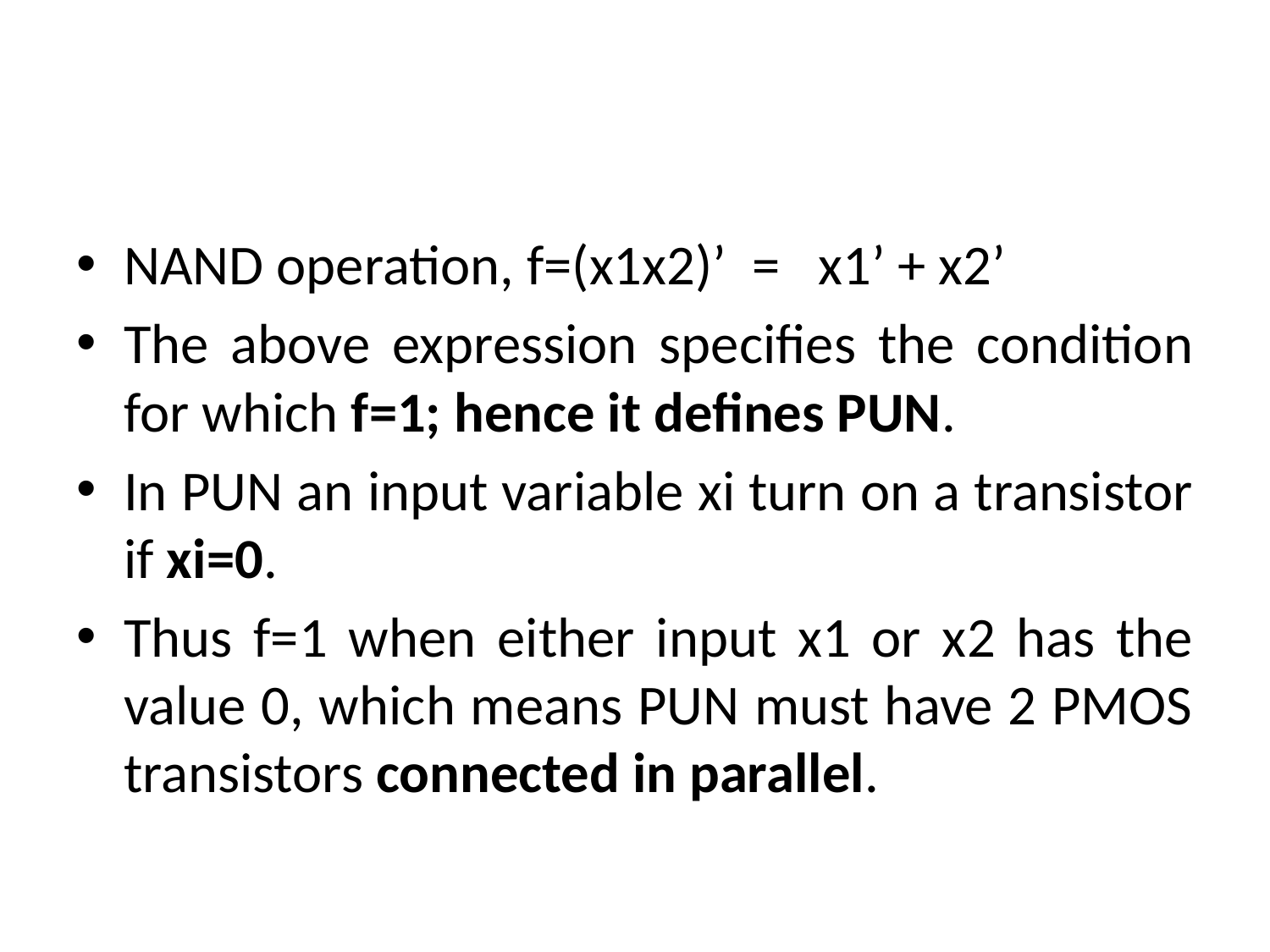

NAND operation, f=(x1x2)’  =   x1’ + x2’
The above expression specifies the condition for which f=1; hence it defines PUN.
In PUN an input variable xi turn on a transistor if xi=0.
Thus f=1 when either input x1 or x2 has the value 0, which means PUN must have 2 PMOS transistors connected in parallel.